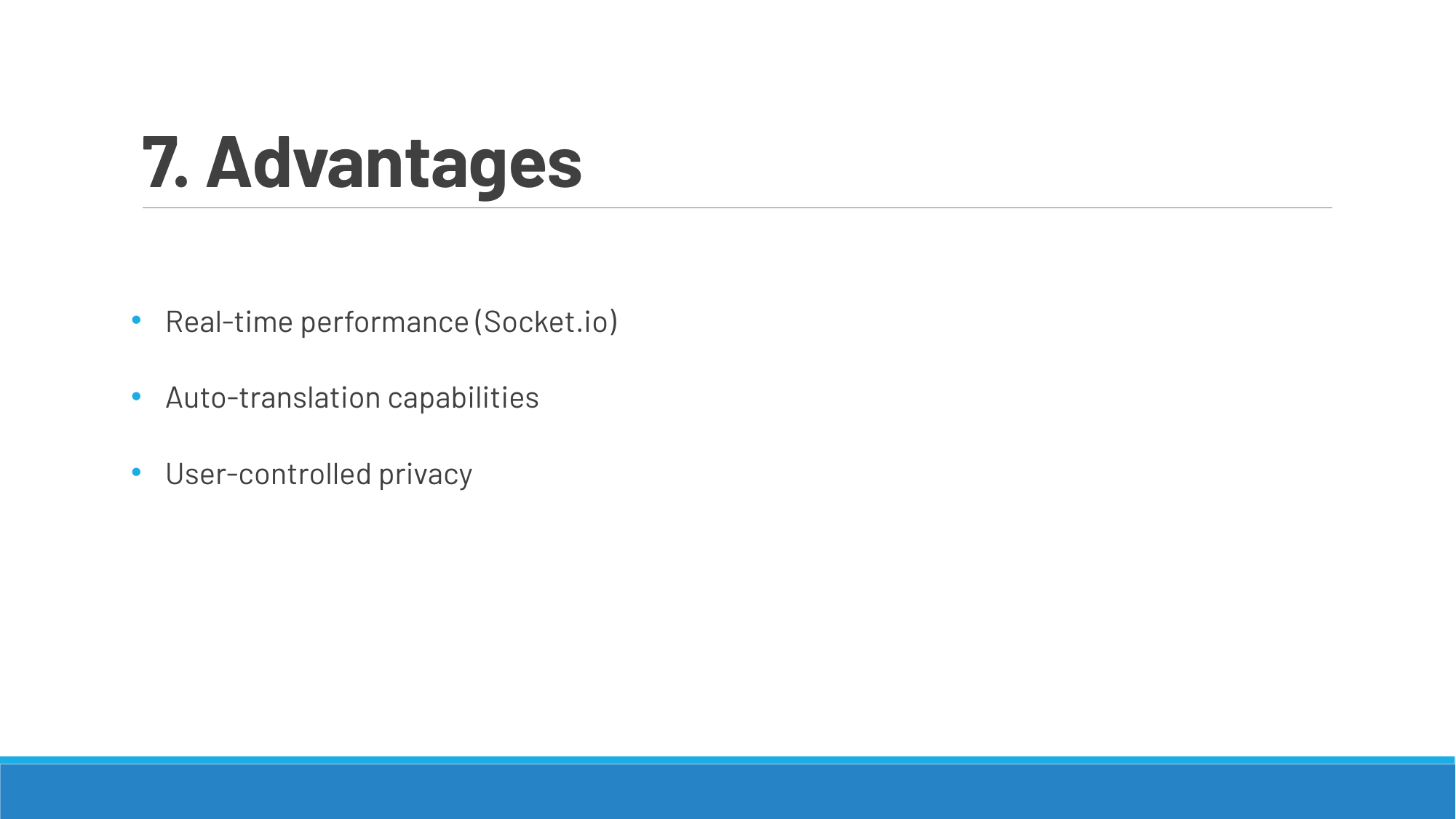

# 7. Advantages

Real-time performance (Socket.io)
Auto-translation capabilities
User-controlled privacy